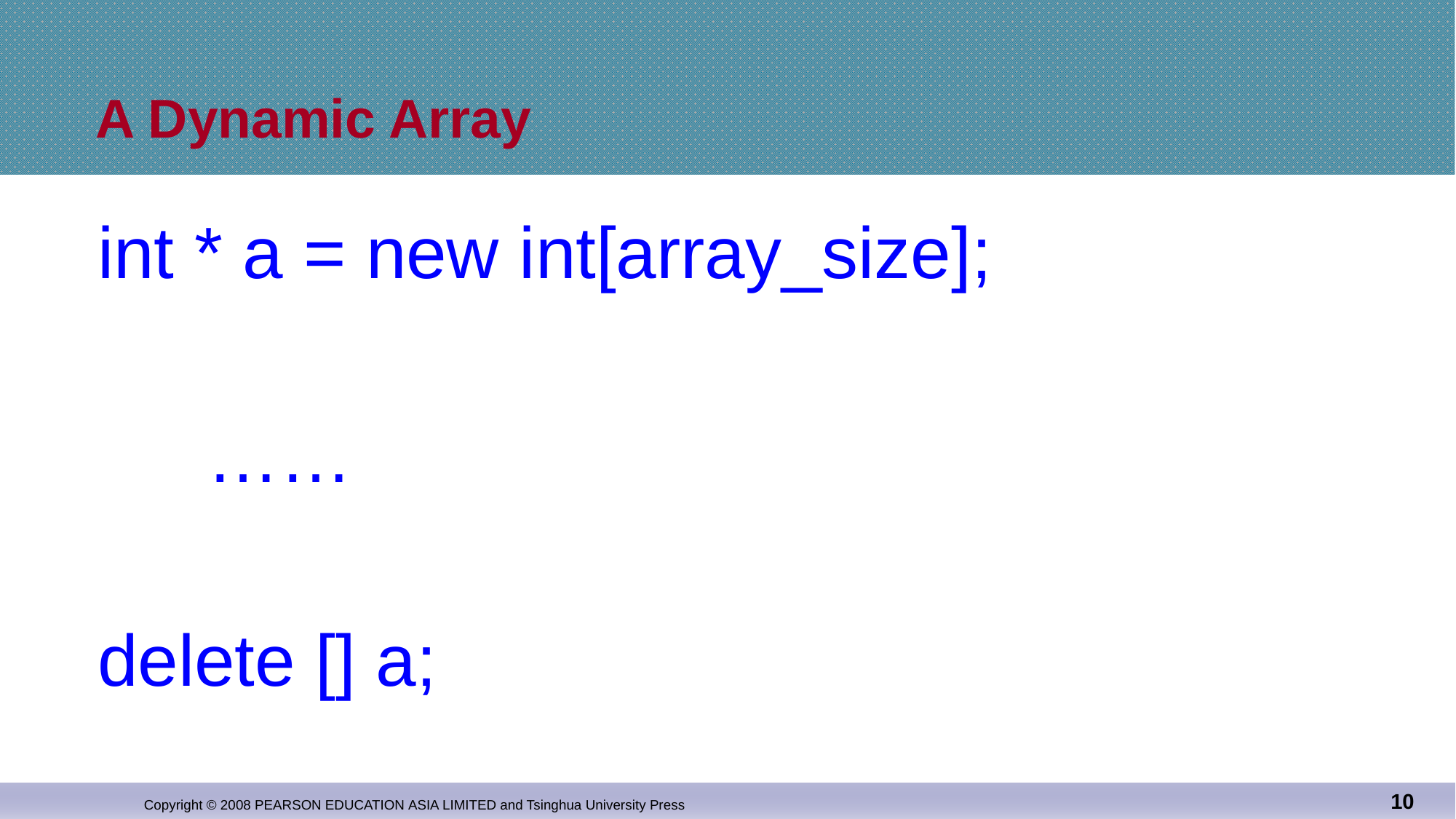

# A Dynamic Array
int * a = new int[array_size];

	……

delete [] a;
10